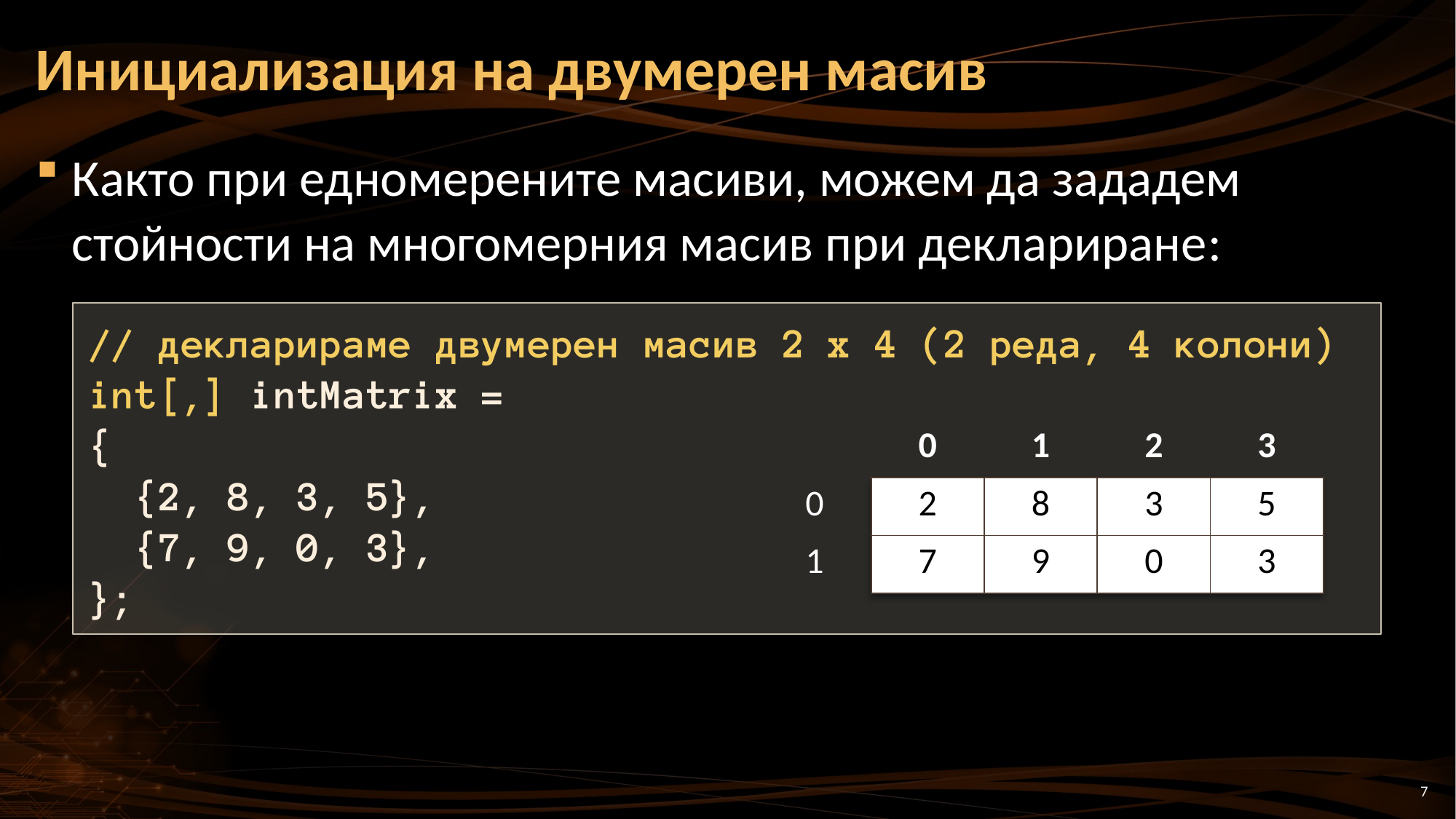

# Инициализация на двумерен масив
Както при едномерените масиви, можем да зададем стойности на многомерния масив при деклариране:

// декларираме двумерен масив 2 х 4 (2 реда, 4 колони)
int[,] intMatrix =
{
  {2, 8, 3, 5},
  {7, 9, 0, 3},
};
|  | 0 | 1 | 2 | 3 |
| --- | --- | --- | --- | --- |
| 0 | 2 | 8 | 3 | 5 |
| 1 | 7 | 9 | 0 | 3 |
7